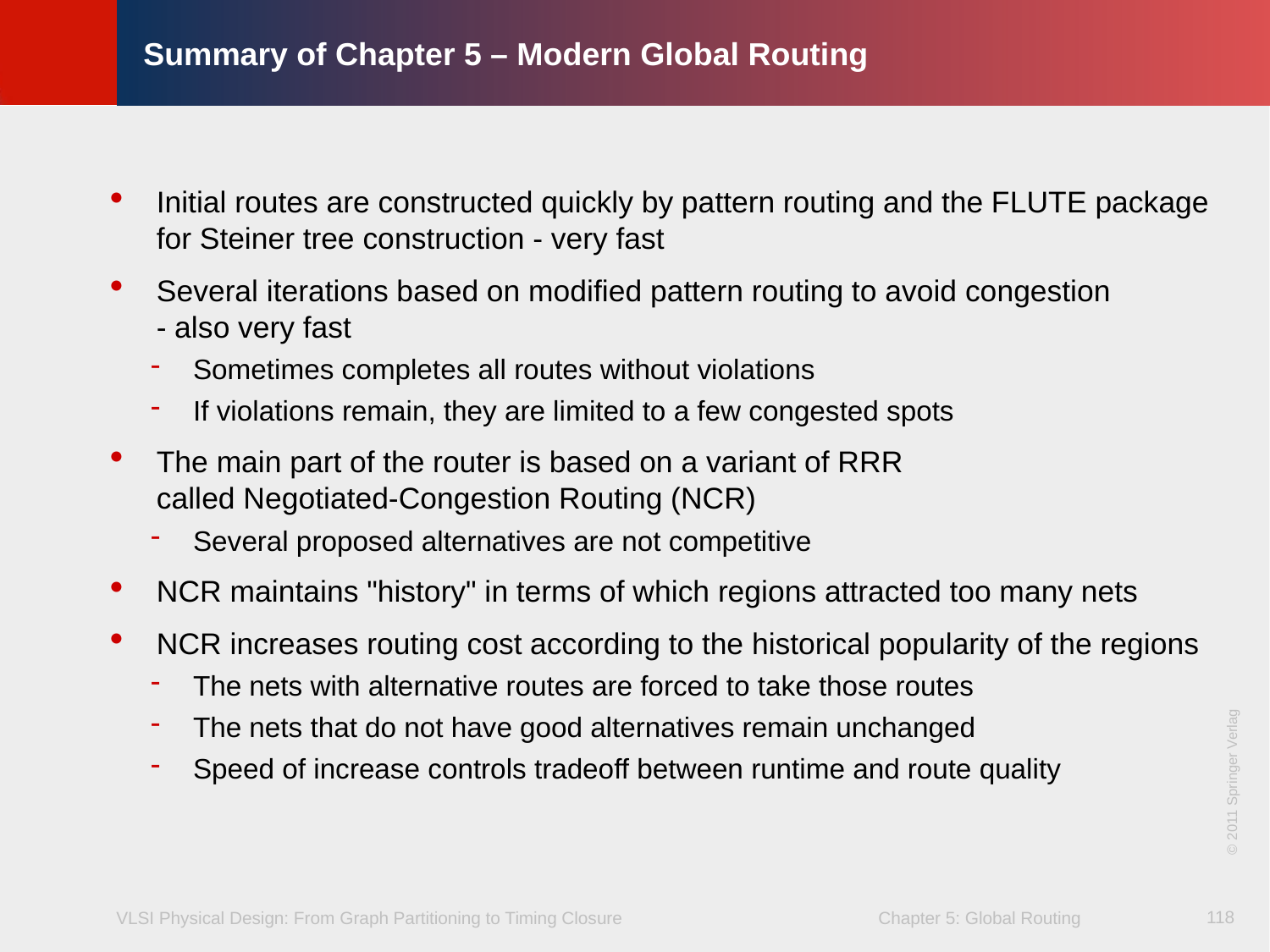

# Summary of Chapter 5 – Modern Global Routing
Initial routes are constructed quickly by pattern routing and the FLUTE package for Steiner tree construction - very fast
Several iterations based on modified pattern routing to avoid congestion
- also very fast
Sometimes completes all routes without violations
If violations remain, they are limited to a few congested spots
The main part of the router is based on a variant of RRR
called Negotiated-Congestion Routing (NCR)
Several proposed alternatives are not competitive
NCR maintains "history" in terms of which regions attracted too many nets
NCR increases routing cost according to the historical popularity of the regions
The nets with alternative routes are forced to take those routes
The nets that do not have good alternatives remain unchanged
Speed of increase controls tradeoff between runtime and route quality

118